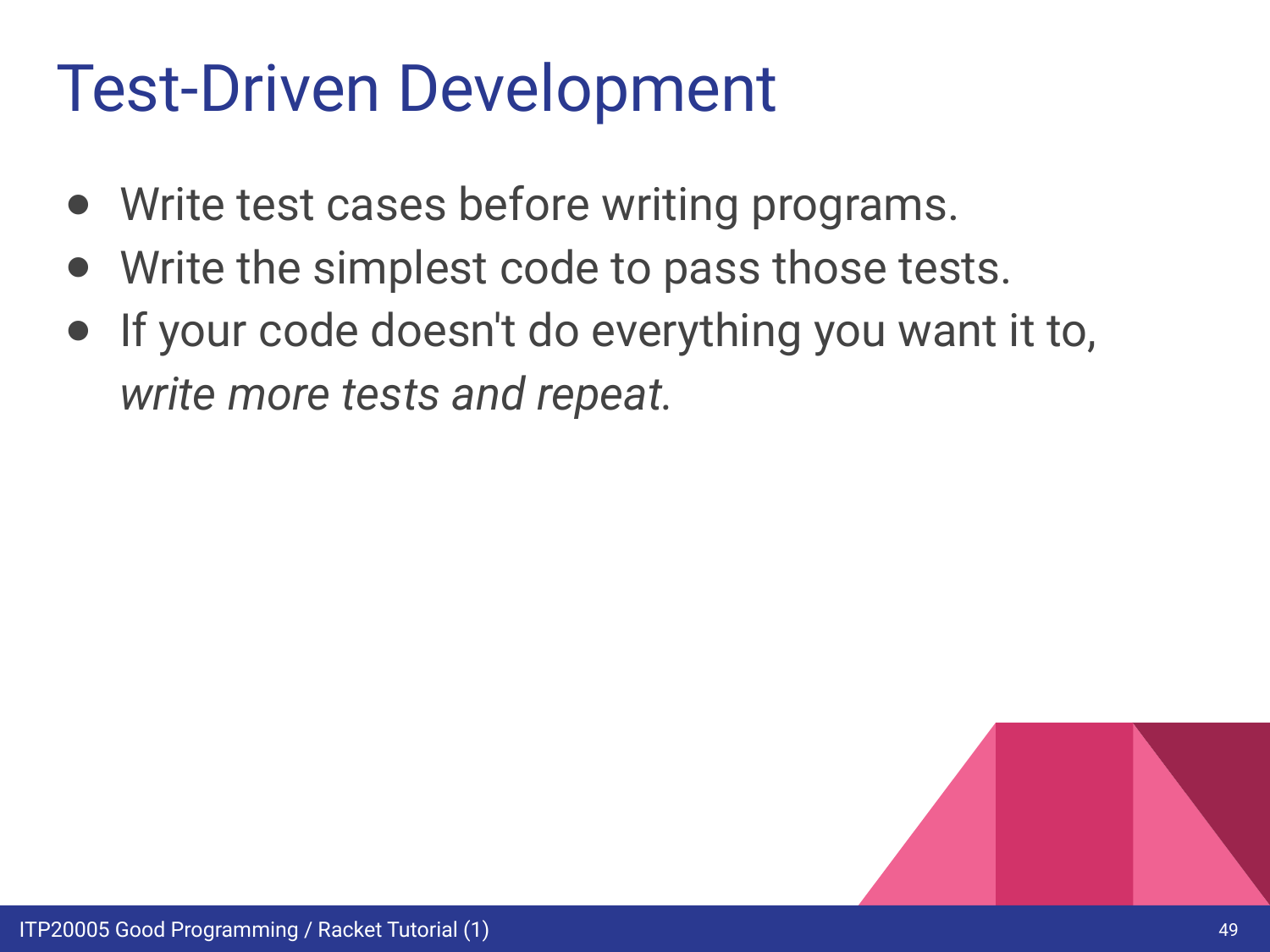

# Test-Driven Development
Write test cases before writing programs.
Write the simplest code to pass those tests.
If your code doesn't do everything you want it to,
write more tests and repeat.
49